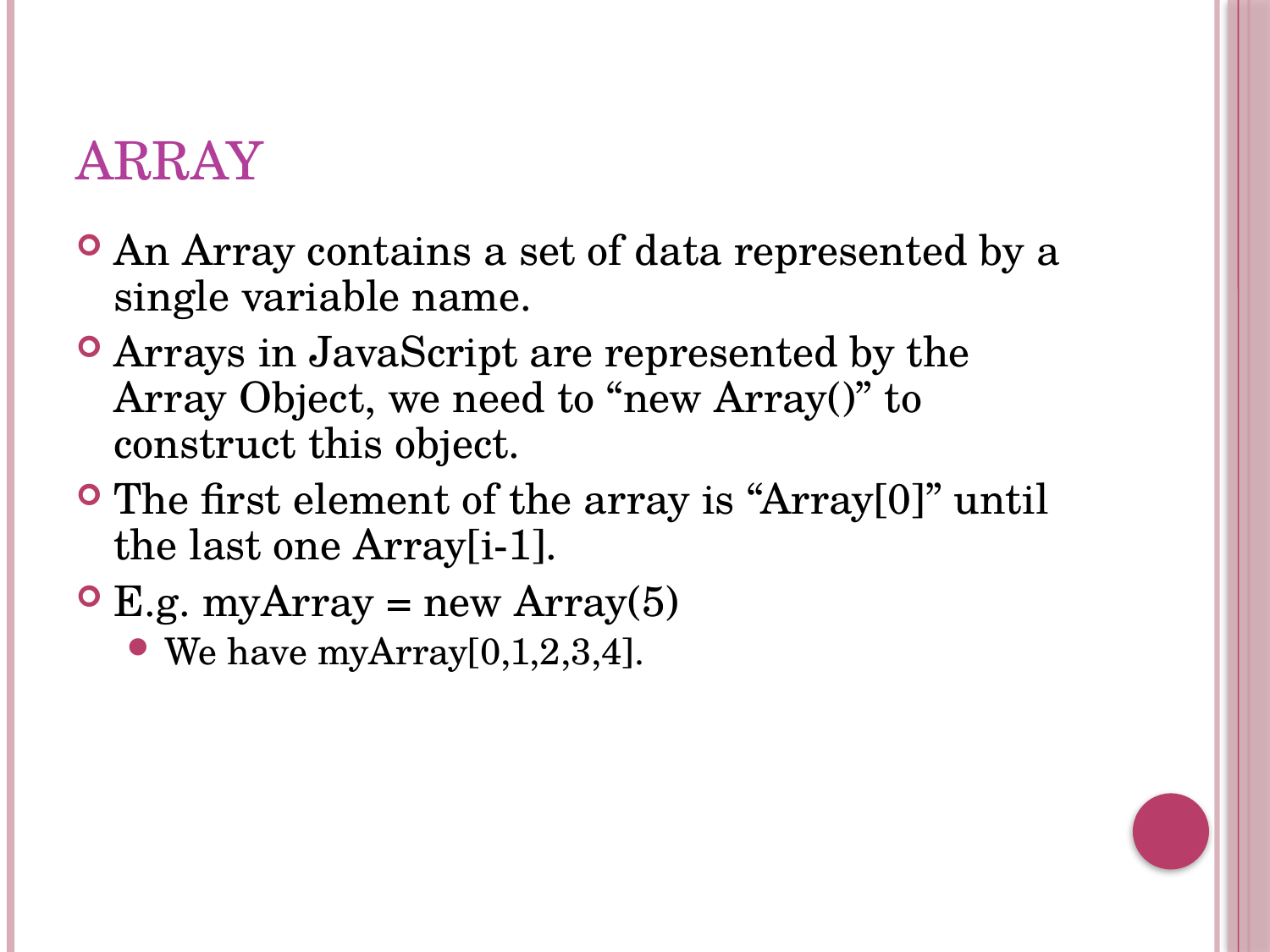

# Array
An Array contains a set of data represented by a single variable name.
Arrays in JavaScript are represented by the Array Object, we need to “new Array()” to construct this object.
The first element of the array is “Array[0]” until the last one Array[i-1].
E.g. myArray = new Array(5)
We have myArray[0,1,2,3,4].